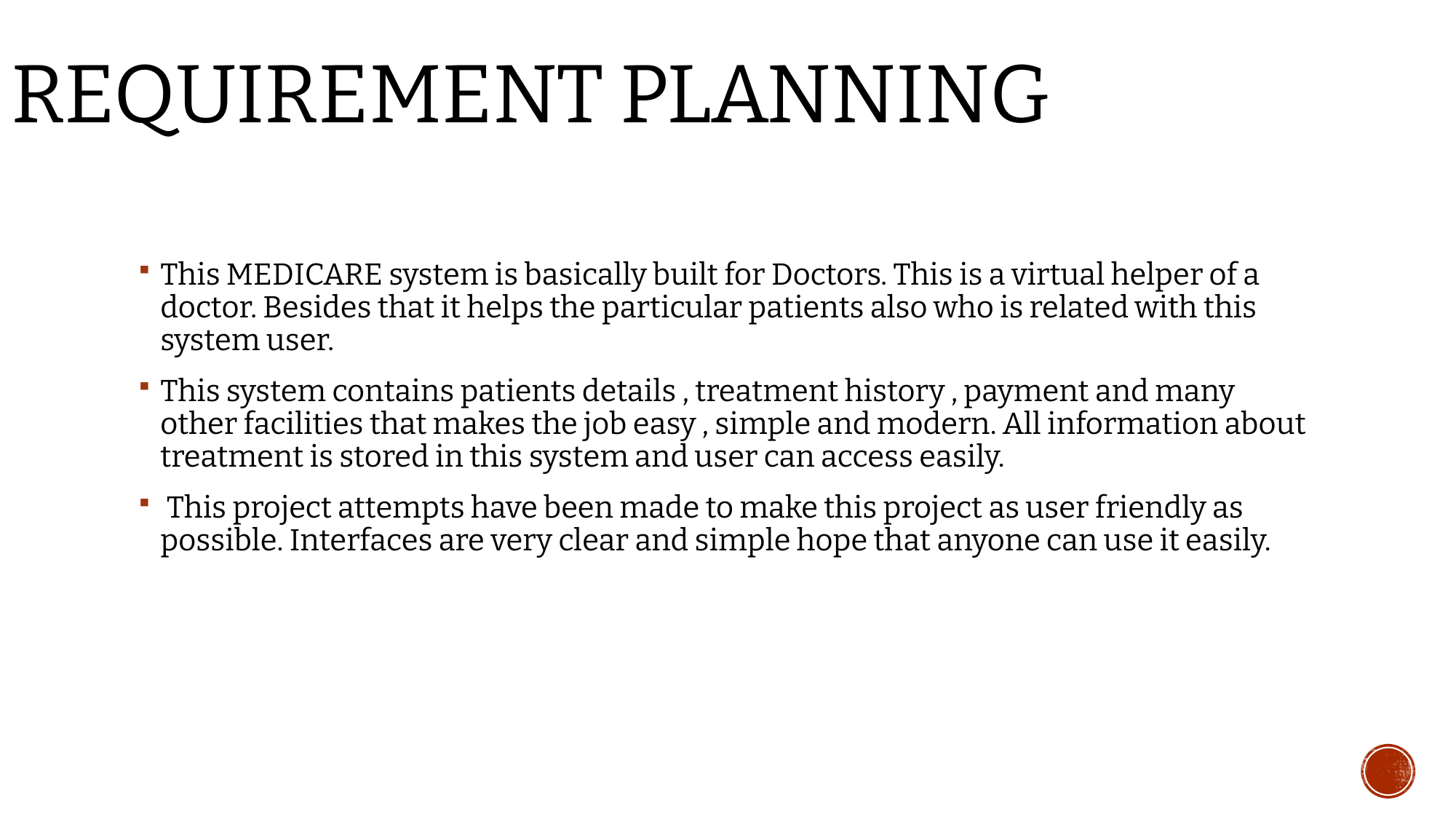

# Requirement planning
This MEDICARE system is basically built for Doctors. This is a virtual helper of a doctor. Besides that it helps the particular patients also who is related with this system user.
This system contains patients details , treatment history , payment and many other facilities that makes the job easy , simple and modern. All information about treatment is stored in this system and user can access easily.
 This project attempts have been made to make this project as user friendly as possible. Interfaces are very clear and simple hope that anyone can use it easily.